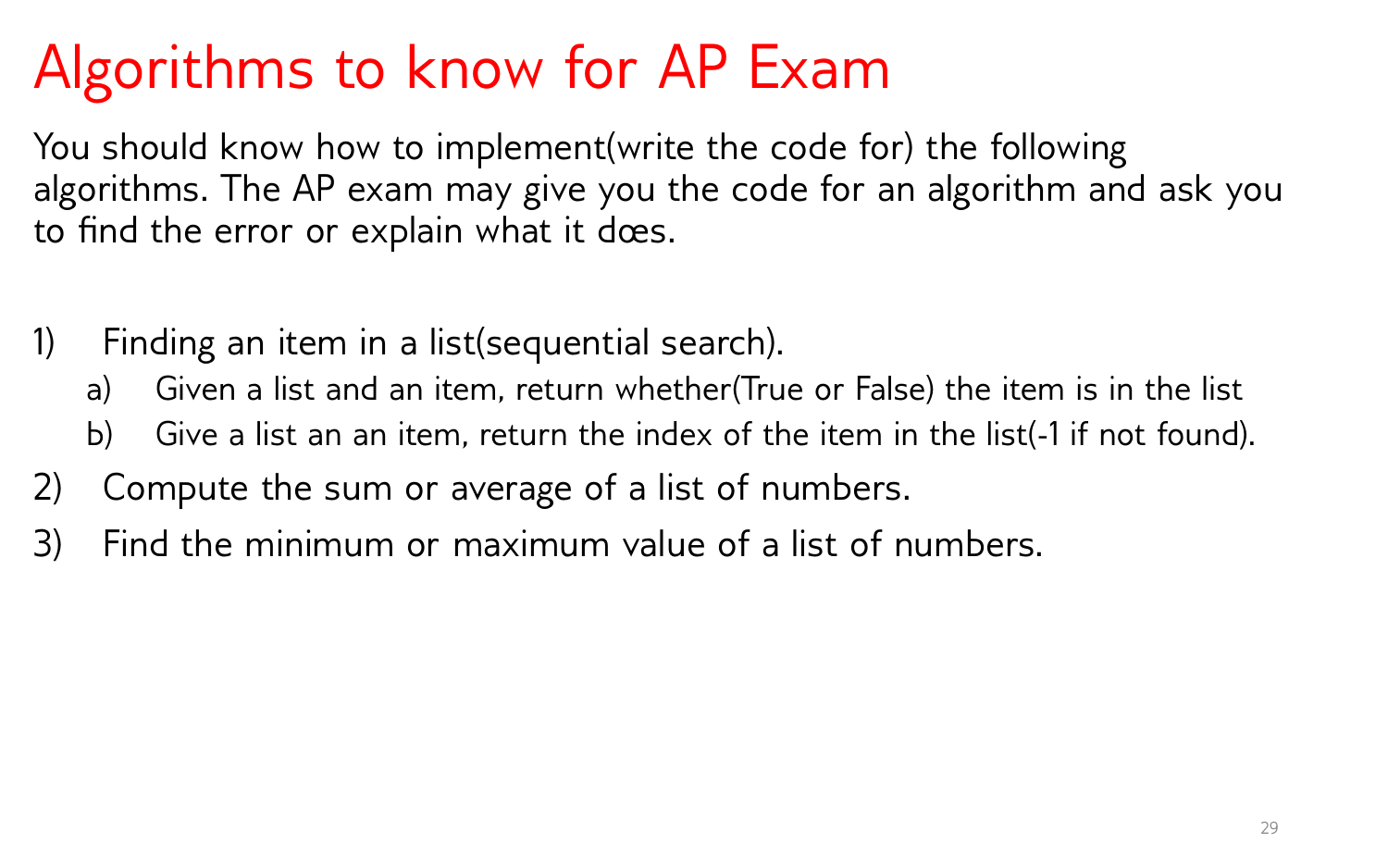

# Algorithms to know for AP Exam
You should know how to implement(write the code for) the following algorithms. The AP exam may give you the code for an algorithm and ask you to find the error or explain what it does.

Finding an item in a list(sequential search).
Given a list and an item, return whether(True or False) the item is in the list
Give a list an an item, return the index of the item in the list(-1 if not found).
Compute the sum or average of a list of numbers.
Find the minimum or maximum value of a list of numbers.

29